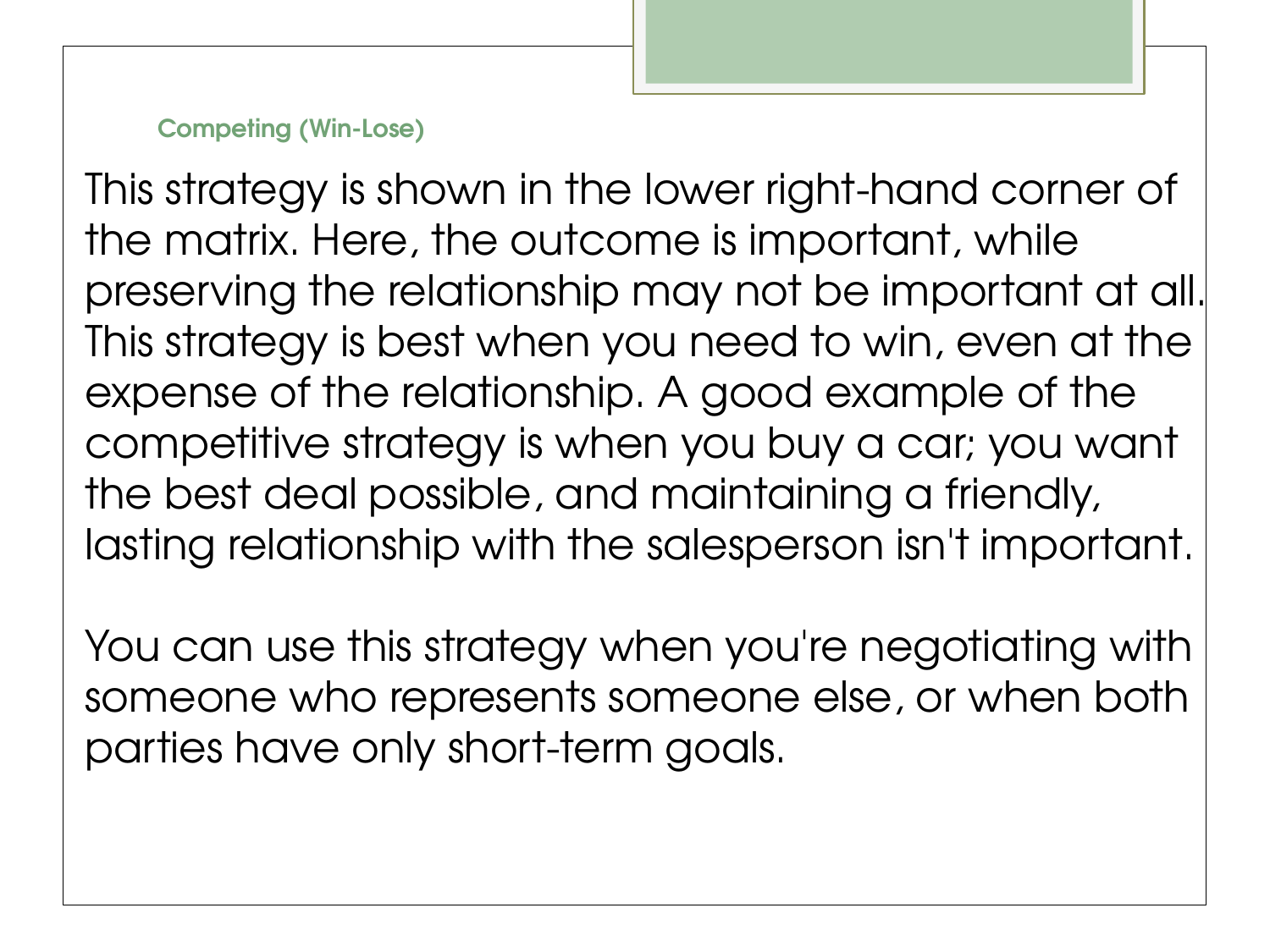

# Competing (Win-Lose)
This strategy is shown in the lower right-hand corner of the matrix. Here, the outcome is important, while preserving the relationship may not be important at all. This strategy is best when you need to win, even at the expense of the relationship. A good example of the competitive strategy is when you buy a car; you want the best deal possible, and maintaining a friendly, lasting relationship with the salesperson isn't important.

You can use this strategy when you're negotiating with someone who represents someone else, or when both parties have only short-term goals.